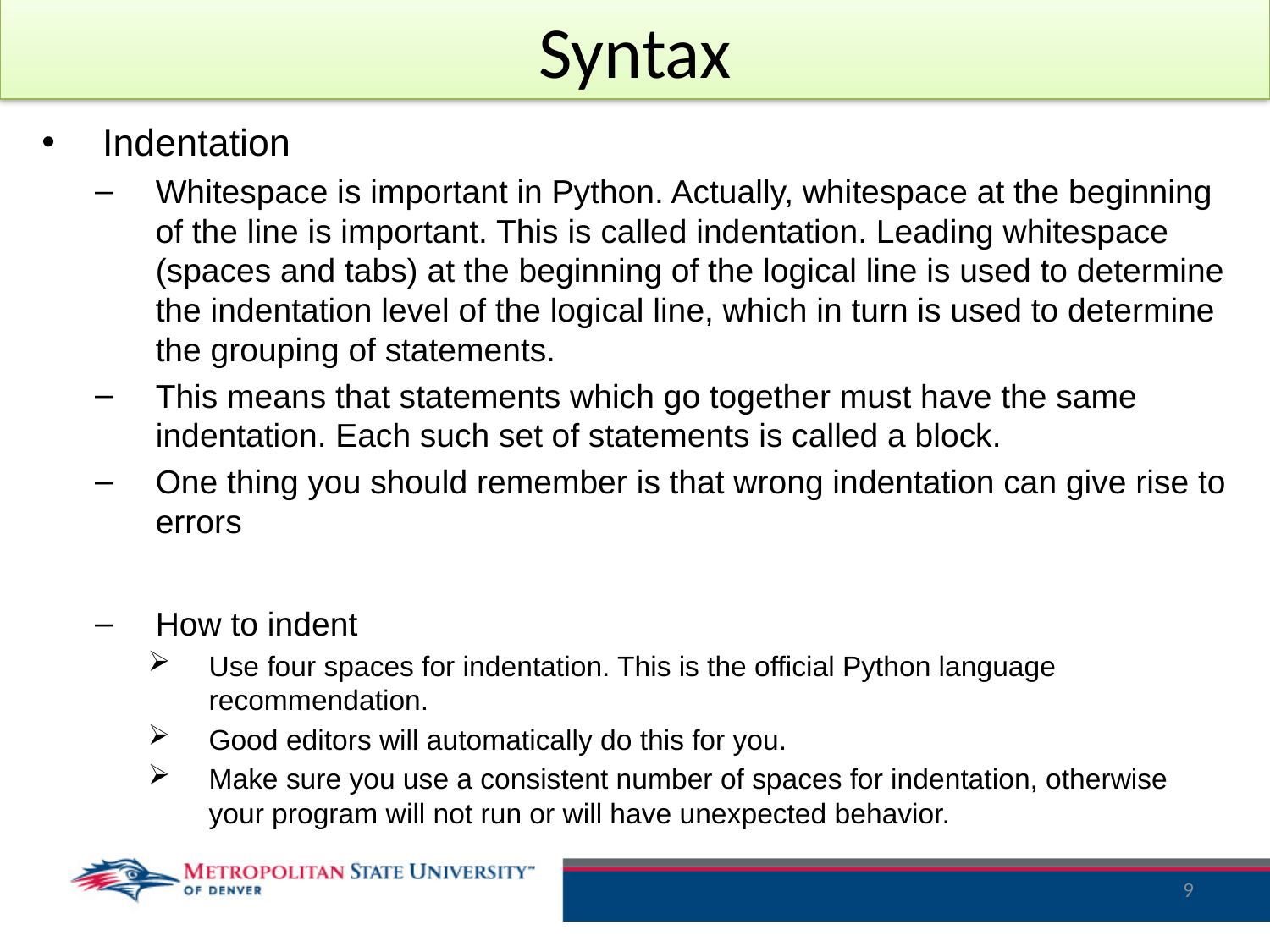

# Syntax
Indentation
Whitespace is important in Python. Actually, whitespace at the beginning of the line is important. This is called indentation. Leading whitespace (spaces and tabs) at the beginning of the logical line is used to determine the indentation level of the logical line, which in turn is used to determine the grouping of statements.
This means that statements which go together must have the same indentation. Each such set of statements is called a block.
One thing you should remember is that wrong indentation can give rise to errors

How to indent
Use four spaces for indentation. This is the official Python language recommendation.
Good editors will automatically do this for you.
Make sure you use a consistent number of spaces for indentation, otherwise your program will not run or will have unexpected behavior.
9